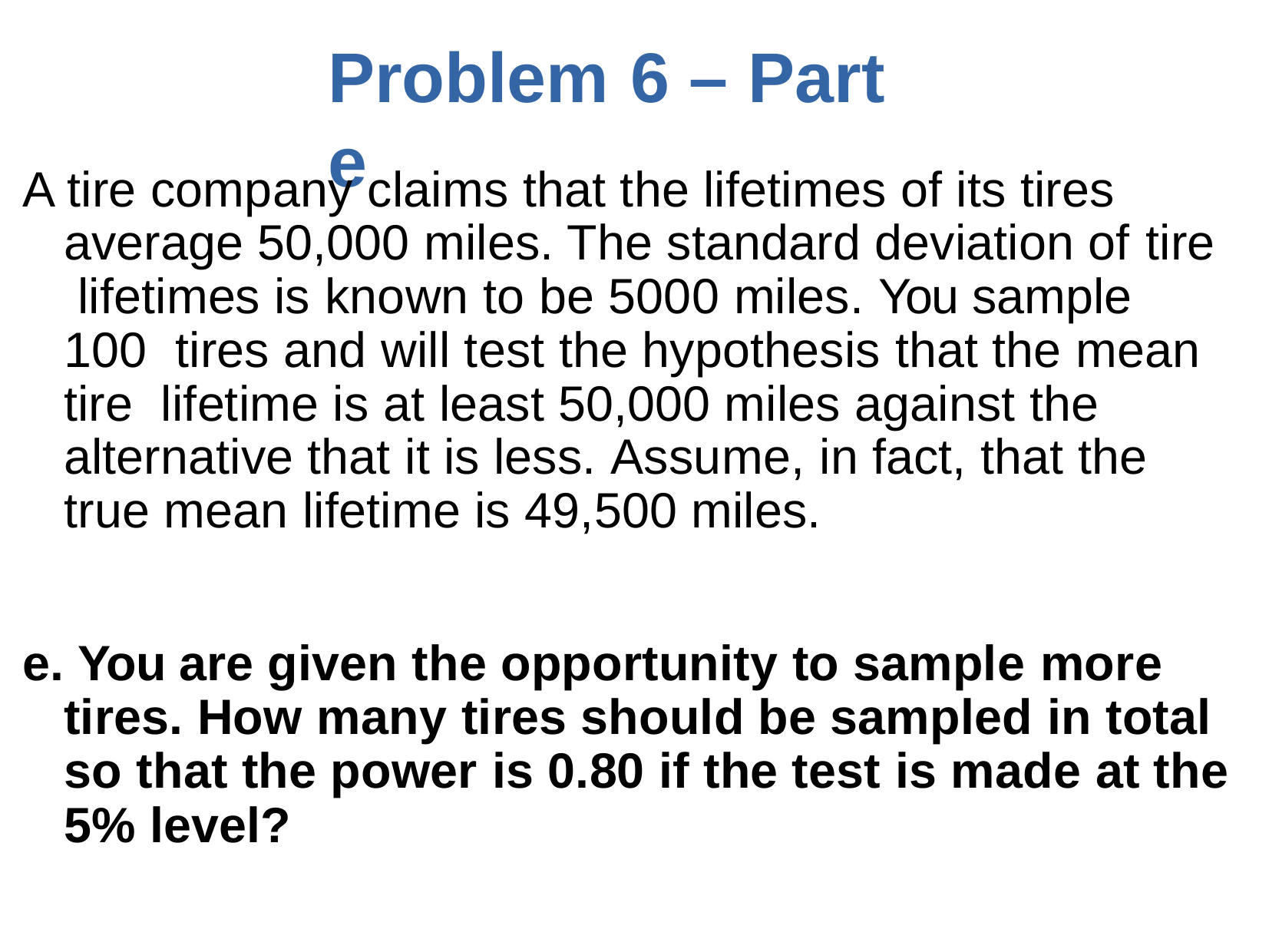

# Problem	6	–	Part e
A tire company claims that the lifetimes of its tires  average 50,000 miles. The standard deviation of tire  lifetimes is known to be 5000 miles. You sample 100  tires and will test the hypothesis that the mean tire  lifetime is at least 50,000 miles against the  alternative that it is less. Assume, in fact, that the  true mean lifetime is 49,500 miles.

e. You are given the opportunity to sample more  tires. How many tires should be sampled in total  so that the power is 0.80 if the test is made at the
5% level?